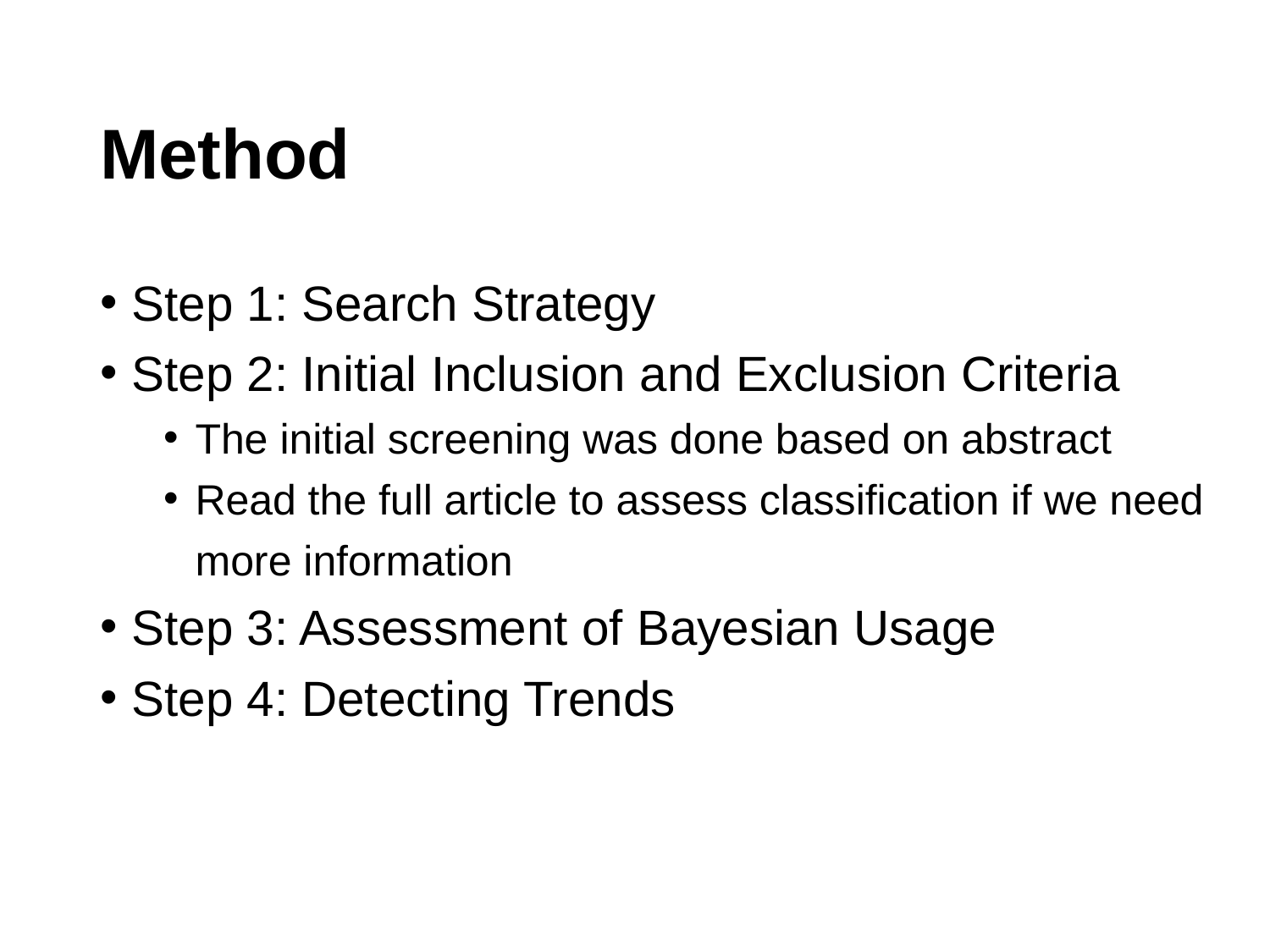

# Method
Step 1: Search Strategy
Step 2: Initial Inclusion and Exclusion Criteria
The initial screening was done based on abstract
Read the full article to assess classification if we need more information
Step 3: Assessment of Bayesian Usage
Step 4: Detecting Trends